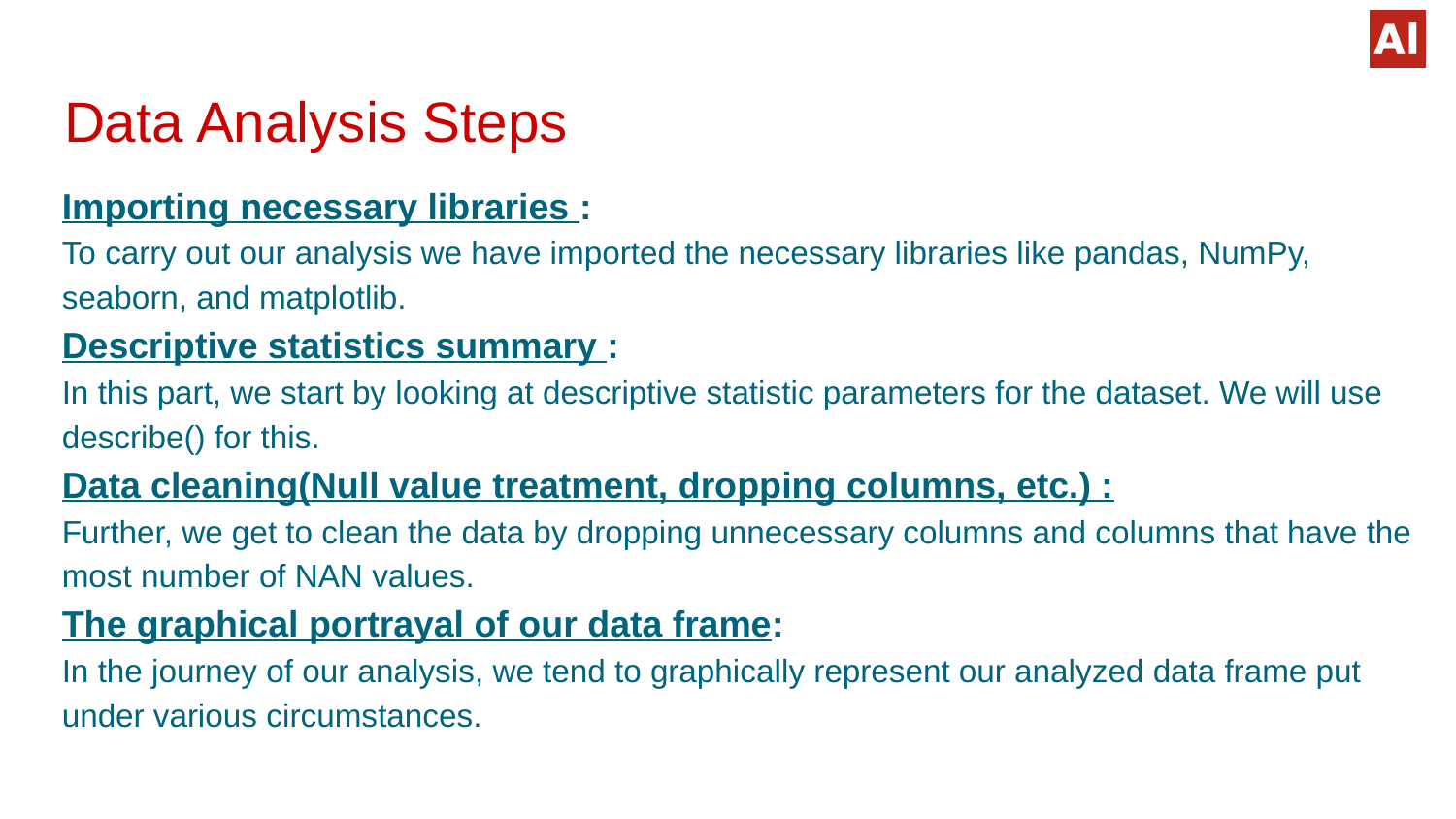

# Data Analysis Steps
Importing necessary libraries :
To carry out our analysis we have imported the necessary libraries like pandas, NumPy, seaborn, and matplotlib.
Descriptive statistics summary :
In this part, we start by looking at descriptive statistic parameters for the dataset. We will use describe() for this.
Data cleaning(Null value treatment, dropping columns, etc.) :
Further, we get to clean the data by dropping unnecessary columns and columns that have the most number of NAN values.
The graphical portrayal of our data frame:
In the journey of our analysis, we tend to graphically represent our analyzed data frame put under various circumstances.